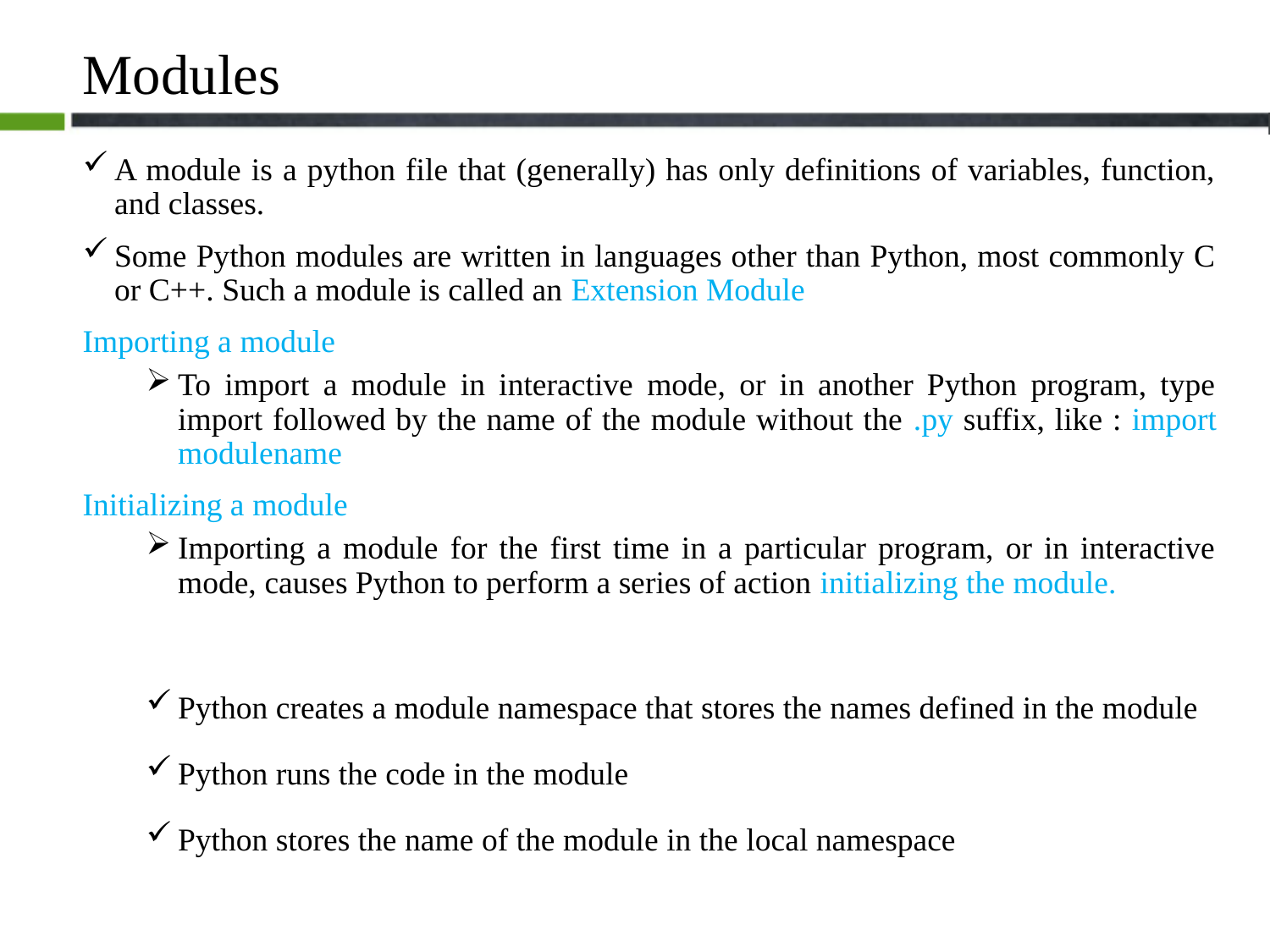

# Modules
A module is a python file that (generally) has only definitions of variables, function, and classes.
Some Python modules are written in languages other than Python, most commonly C or C++. Such a module is called an Extension Module
Importing a module
To import a module in interactive mode, or in another Python program, type import followed by the name of the module without the .py suffix, like : import modulename
Initializing a module
Importing a module for the first time in a particular program, or in interactive mode, causes Python to perform a series of action initializing the module.

Python creates a module namespace that stores the names defined in the module
Python runs the code in the module
Python stores the name of the module in the local namespace